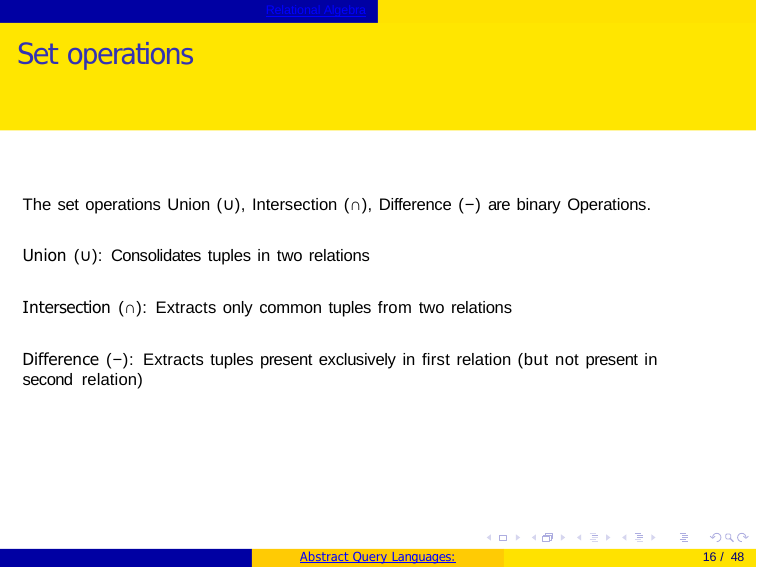

Relational Algebra
# Set operations
The set operations Union (∪), Intersection (∩), Difference (−) are binary Operations.

Union (∪): Consolidates tuples in two relations

Intersection (∩): Extracts only common tuples from two relations

Difference (−): Extracts tuples present exclusively in first relation (but not present in second  relation)

Abstract Query Languages:

16 / 48